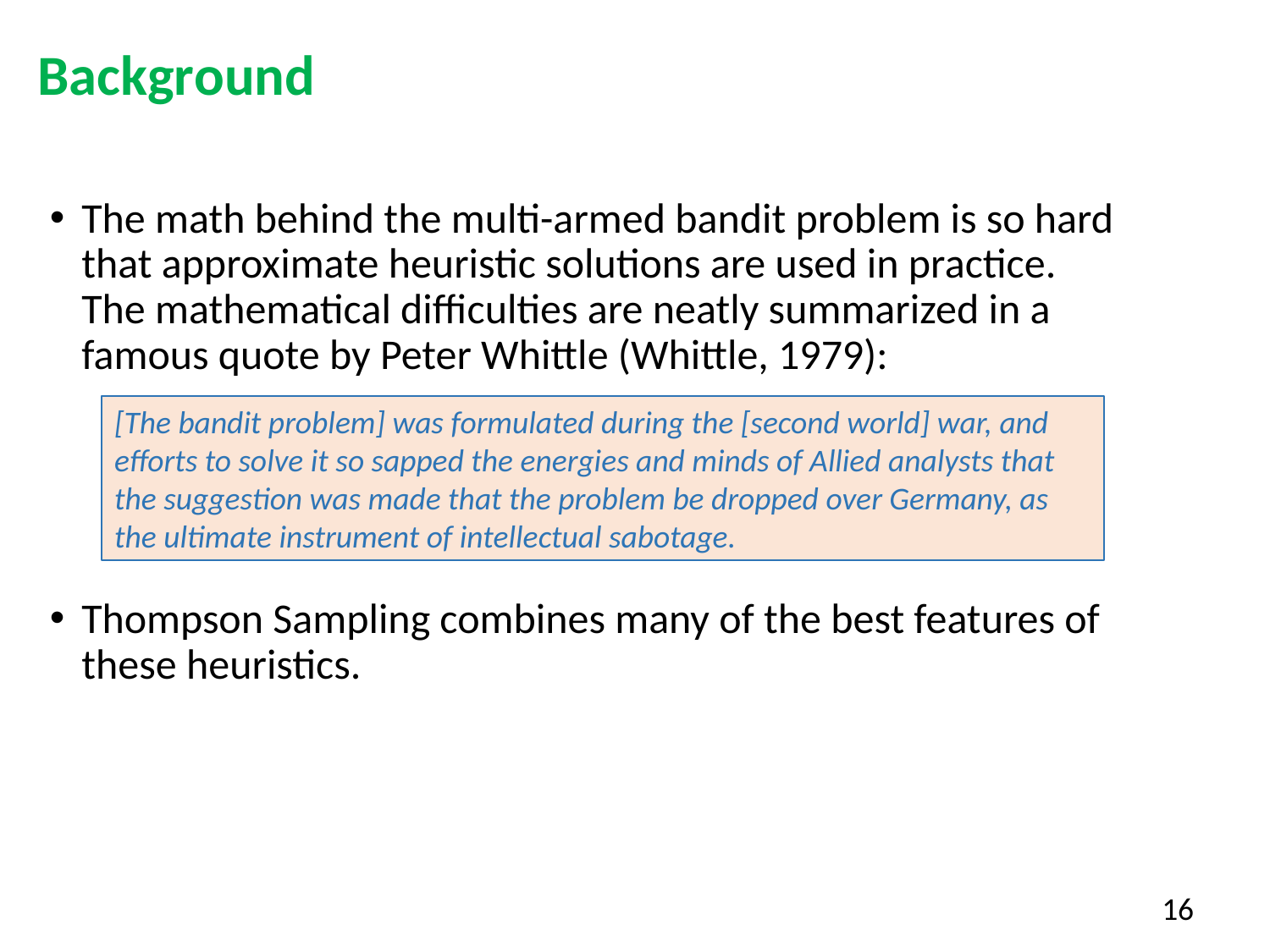

Background
The math behind the multi-armed bandit problem is so hard that approximate heuristic solutions are used in practice. The mathematical difficulties are neatly summarized in a famous quote by Peter Whittle (Whittle, 1979):

Thompson Sampling combines many of the best features of these heuristics.
[The bandit problem] was formulated during the [second world] war, and efforts to solve it so sapped the energies and minds of Allied analysts that the suggestion was made that the problem be dropped over Germany, as the ultimate instrument of intellectual sabotage.
16